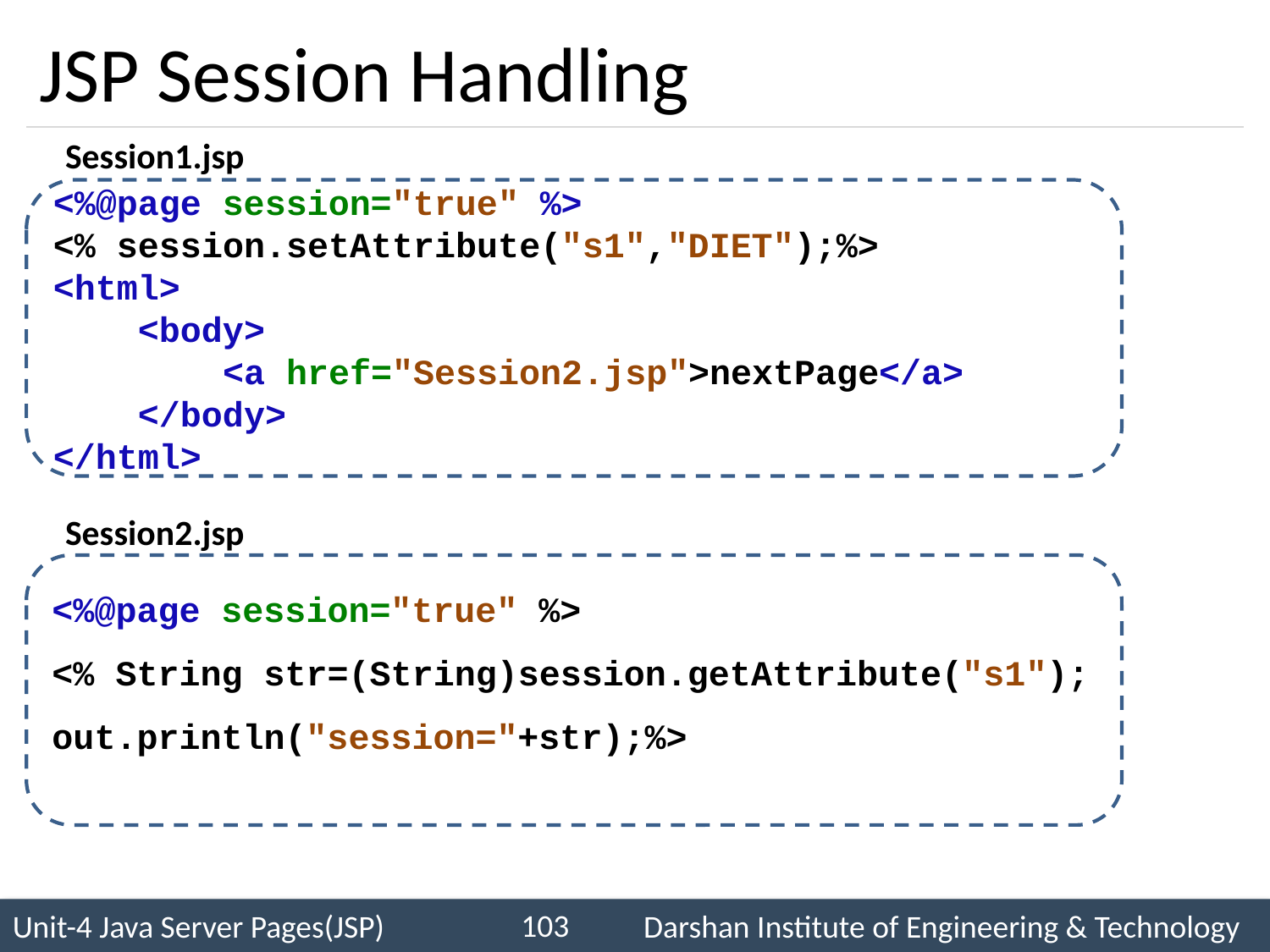

# JSP Session Handling
Session1.jsp
<%@page session="true" %>
<% session.setAttribute("s1","DIET");%>
<html>
    <body>
        <a href="Session2.jsp">nextPage</a>
    </body>
</html>
Session2.jsp
<%@page session="true" %>
<% String str=(String)session.getAttribute("s1");
out.println("session="+str);%>

103